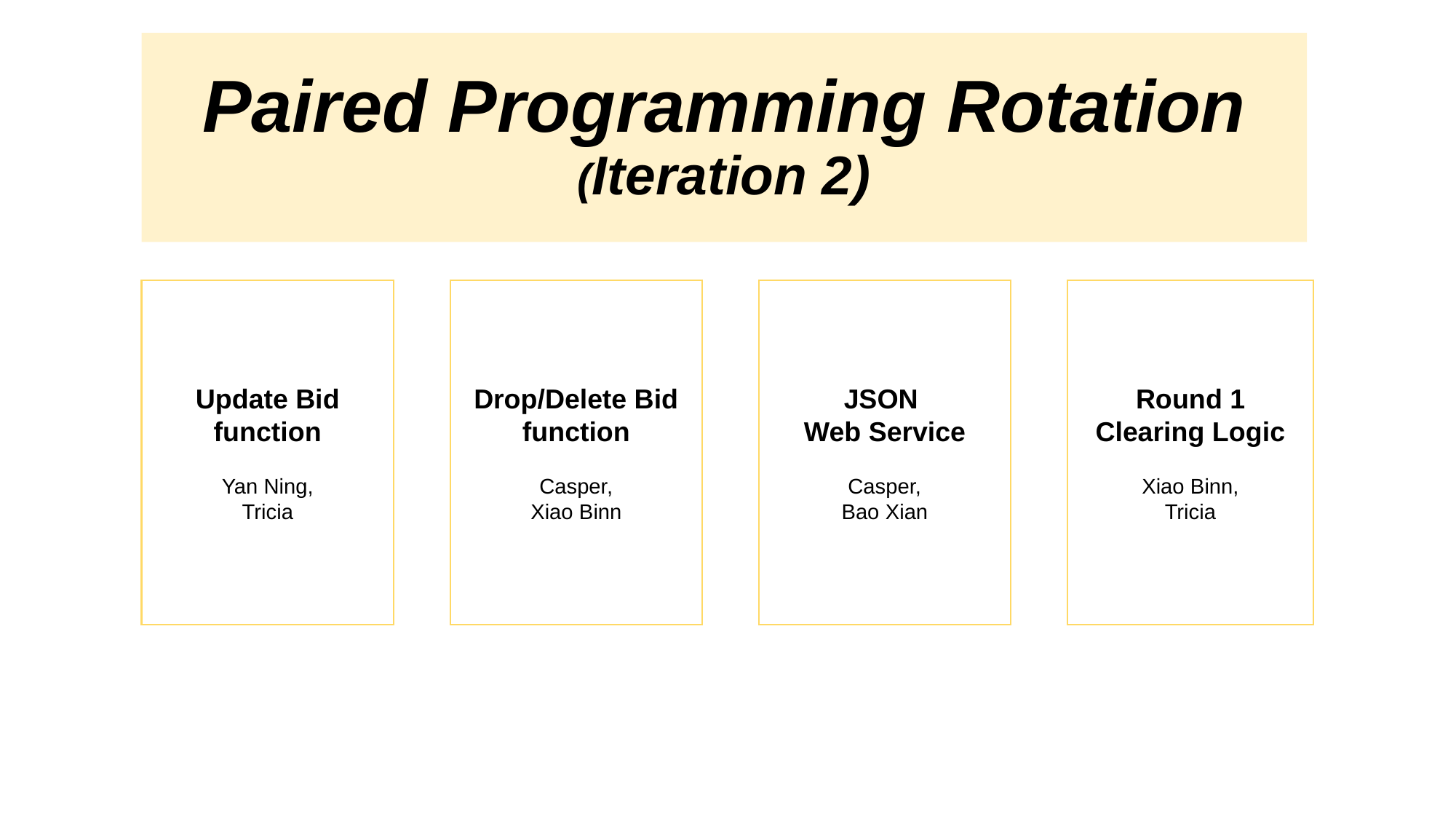

Paired Programming Rotation
(Iteration 2)
Update Bid
function
Yan Ning,
Tricia
Drop/Delete Bid
function
Casper,
Xiao Binn
JSON
Web Service
Casper,
Bao Xian
Round 1 Clearing Logic
Xiao Binn,
Tricia